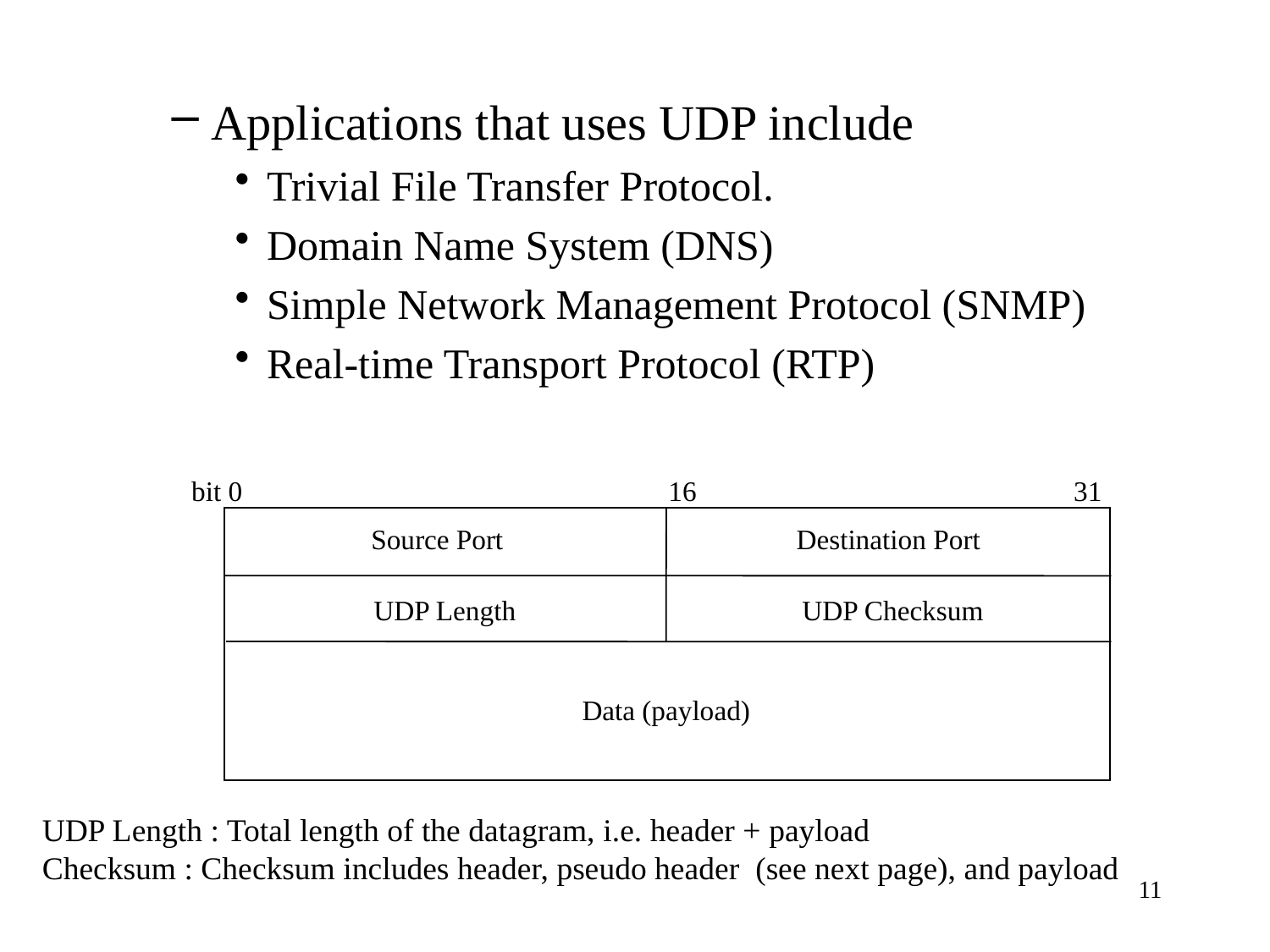

Applications that uses UDP include
Trivial File Transfer Protocol.
Domain Name System (DNS)
Simple Network Management Protocol (SNMP)
Real-time Transport Protocol (RTP)

bit 0                                                             16                                                      31

Source Port                                          Destination Port

UDP Length                                         UDP Checksum

Data (payload)
UDP Length : Total length of the datagram, i.e. header + payload
Checksum : Checksum includes header, pseudo header  (see next page), and payload

11